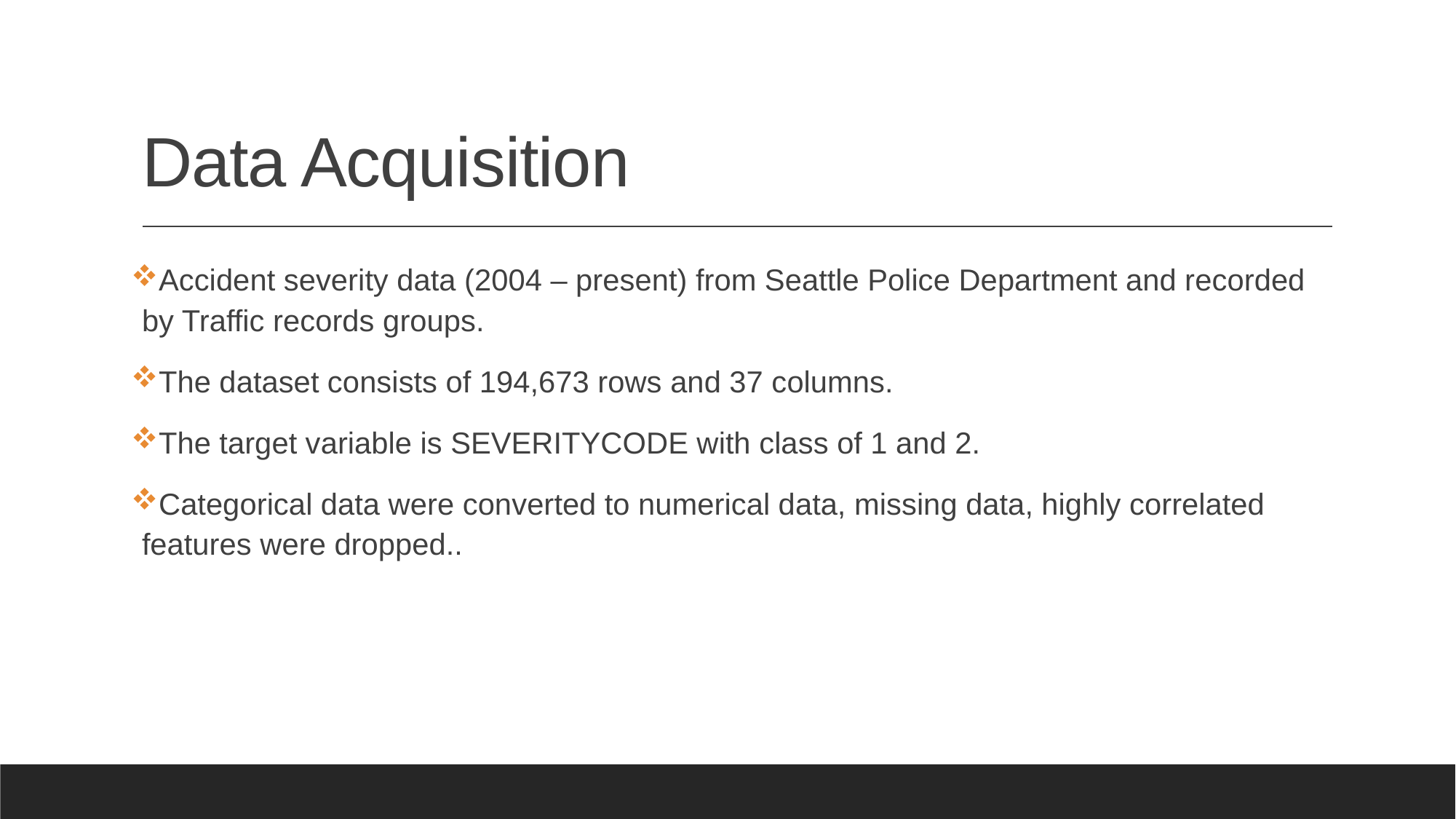

# Data Acquisition
Accident severity data (2004 – present) from Seattle Police Department and recorded by Traffic records groups.
The dataset consists of 194,673 rows and 37 columns.
The target variable is SEVERITYCODE with class of 1 and 2.
Categorical data were converted to numerical data, missing data, highly correlated features were dropped..